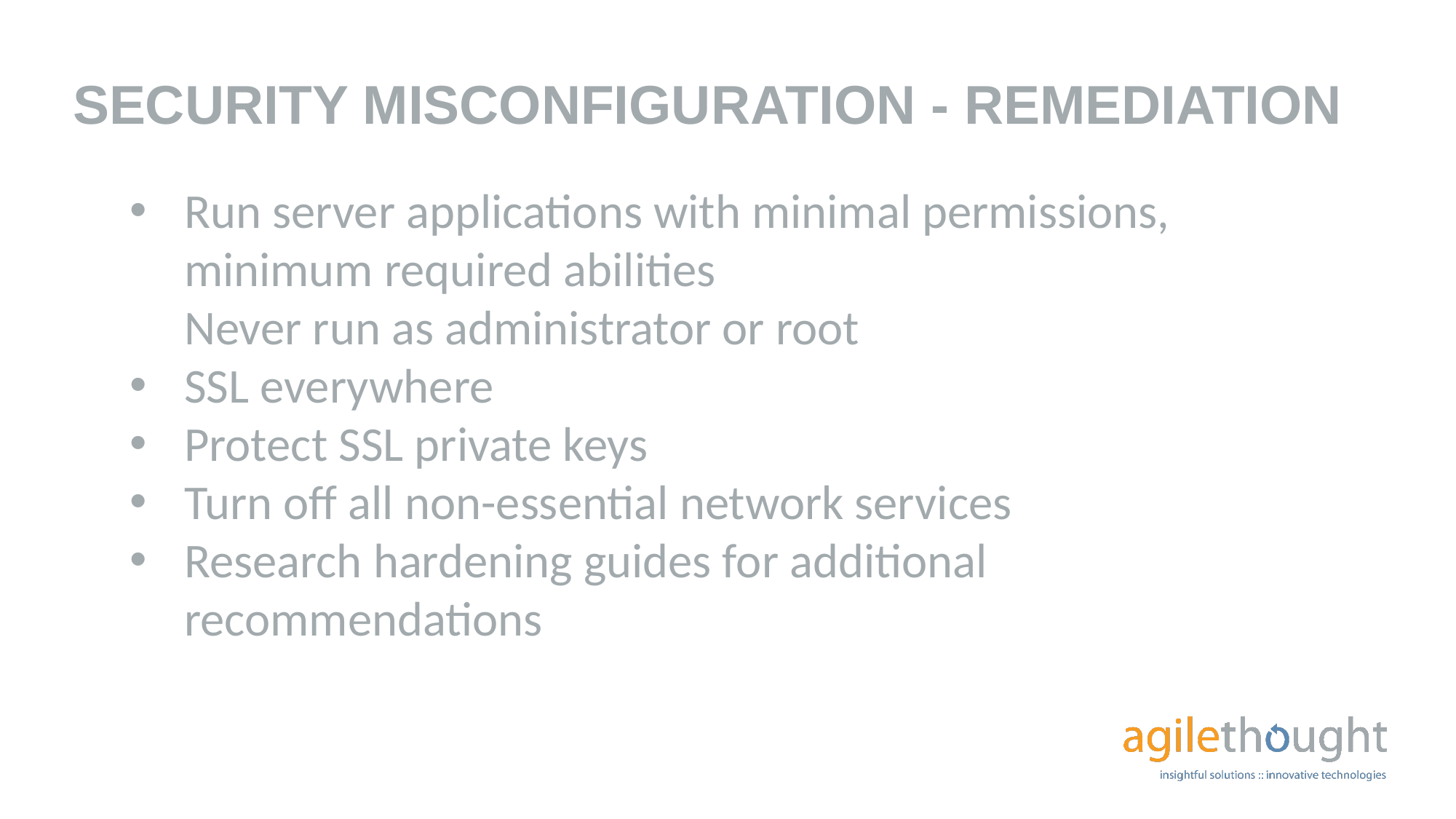

SECURITY MISCONFIGURATION - REMEDIATION
Run server applications with minimal permissions, minimum required abilities
Never run as administrator or root
SSL everywhere
Protect SSL private keys
Turn off all non-essential network services
Research hardening guides for additional recommendations